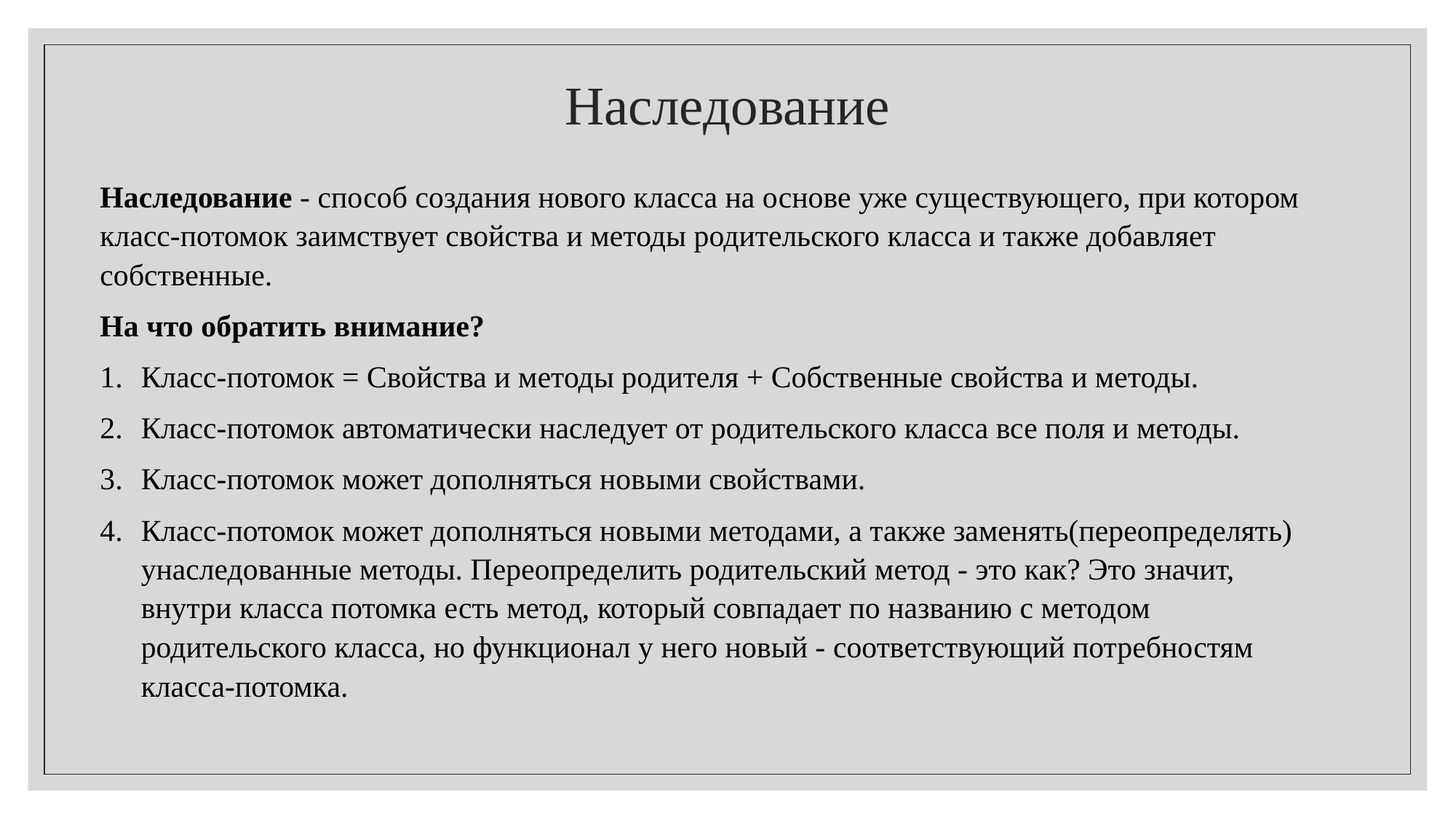

# Наследование
Наследование - способ создания нового класса на основе уже существующего, при котором класс-потомок заимствует свойства и методы родительского класса и также добавляет собственные.
На что обратить внимание?
Класс-потомок = Свойства и методы родителя + Собственные свойства и методы.
Класс-потомок автоматически наследует от родительского класса все поля и методы.
Класс-потомок может дополняться новыми свойствами.
Класс-потомок может дополняться новыми методами, а также заменять(переопределять) унаследованные методы. Переопределить родительский метод - это как? Это значит, внутри класса потомка есть метод, который совпадает по названию с методом родительского класса, но функционал у него новый - соответствующий потребностям класса-потомка.